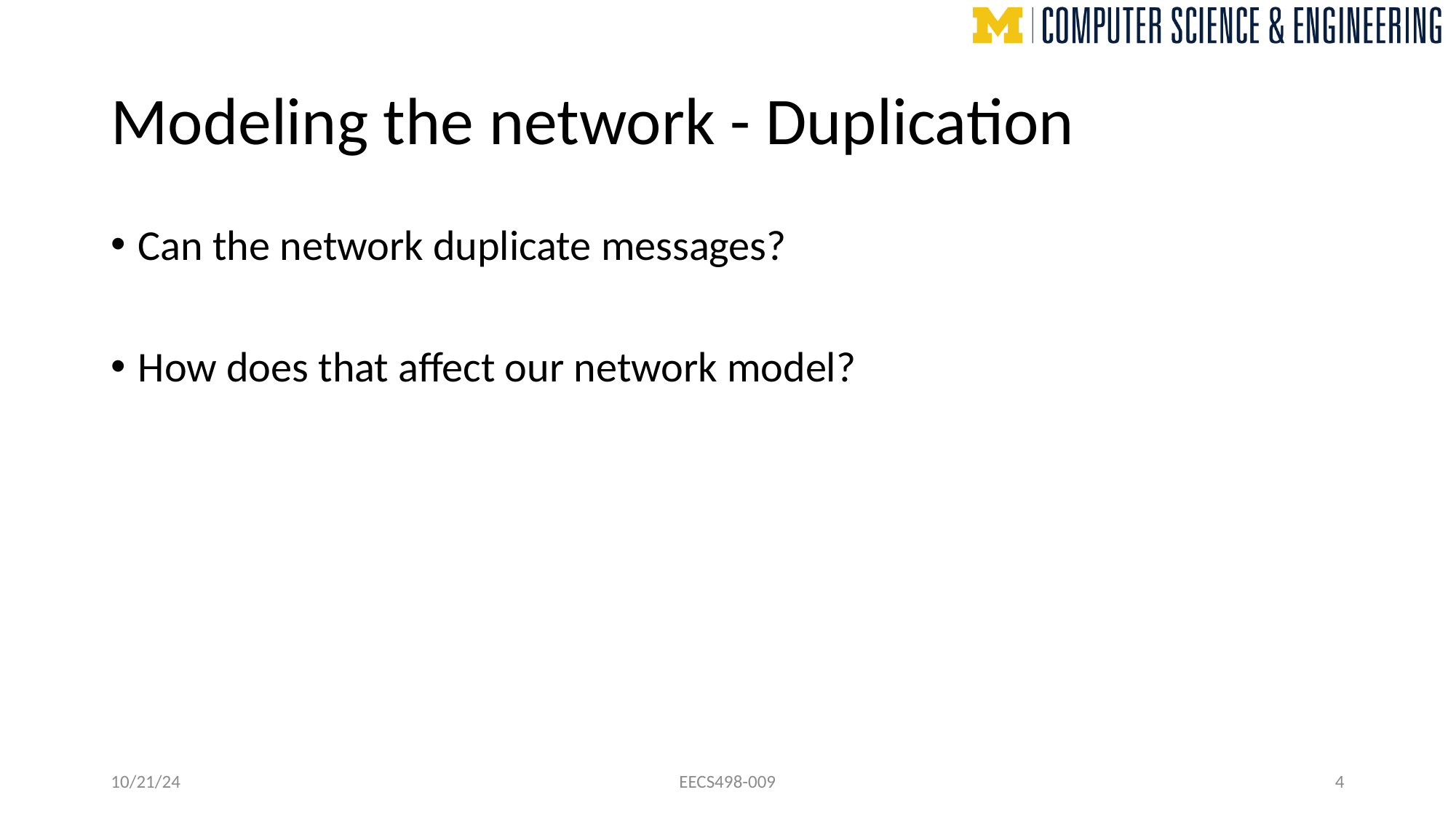

# Modeling the network - Duplication
Can the network duplicate messages?

How does that affect our network model?
10/21/24
EECS498-009
4